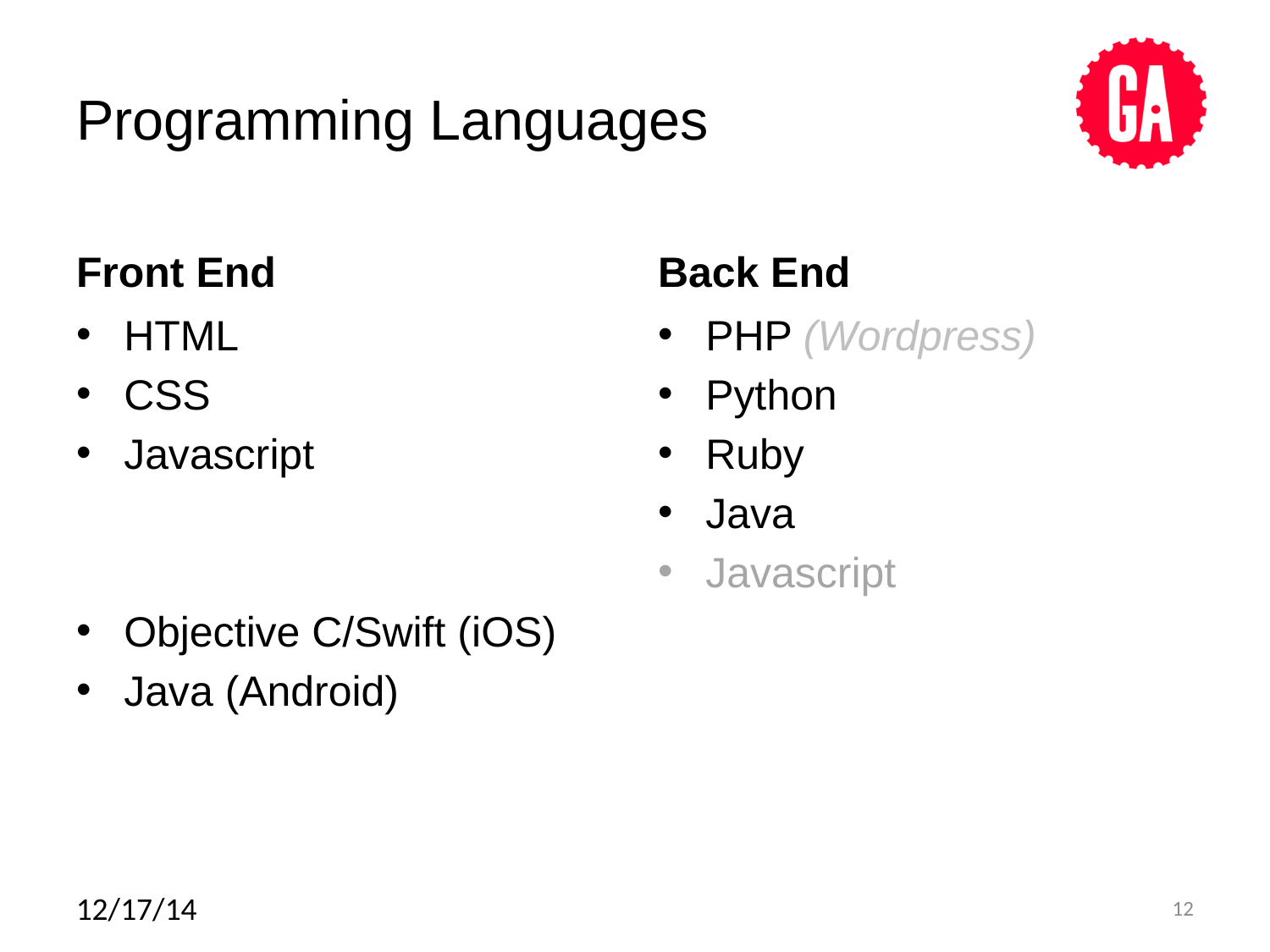

# Programming Languages
Front End
Back End
HTML
CSS
Javascript

Objective C/Swift (iOS)
Java (Android)

PHP (Wordpress)
Python
Ruby
Java
Javascript
12/17/14
12